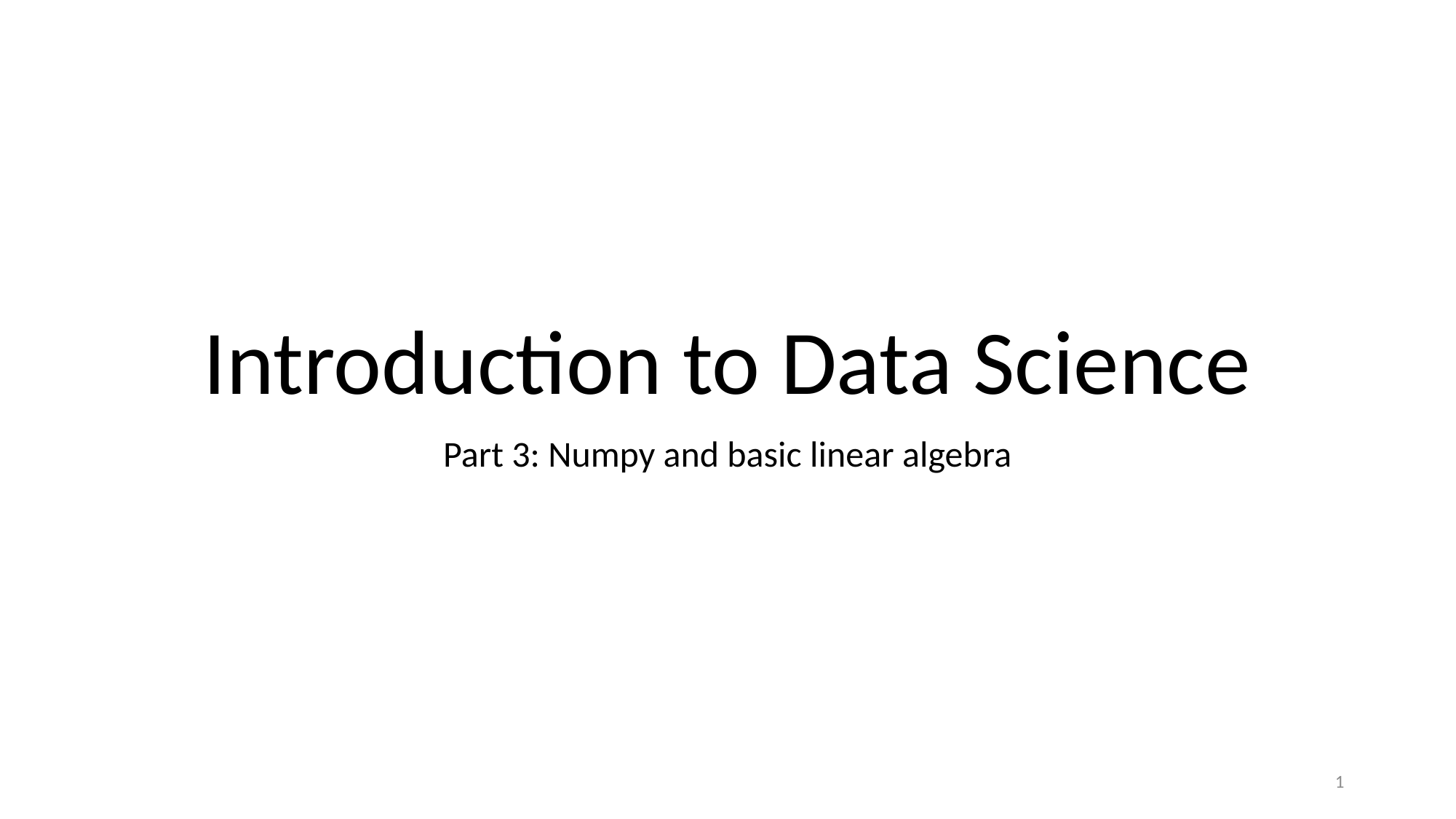

# Introduction to Data Science
Part 3: Numpy and basic linear algebra

1